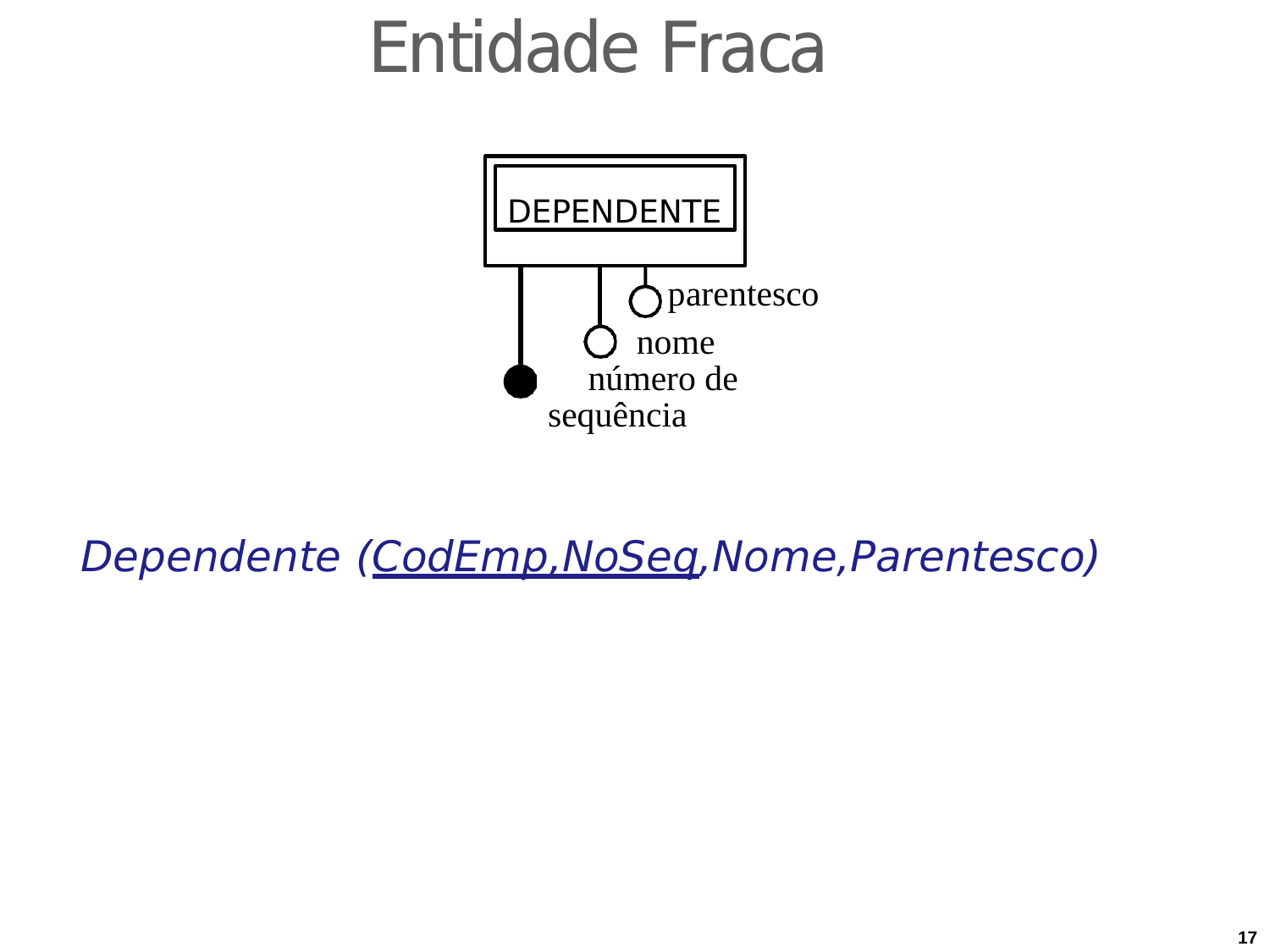

# Entidade Fraca

DEPENDENTE
parentesco  nome
número de sequência

Dependente (CodEmp,NoSeq,Nome,Parentesco)
17